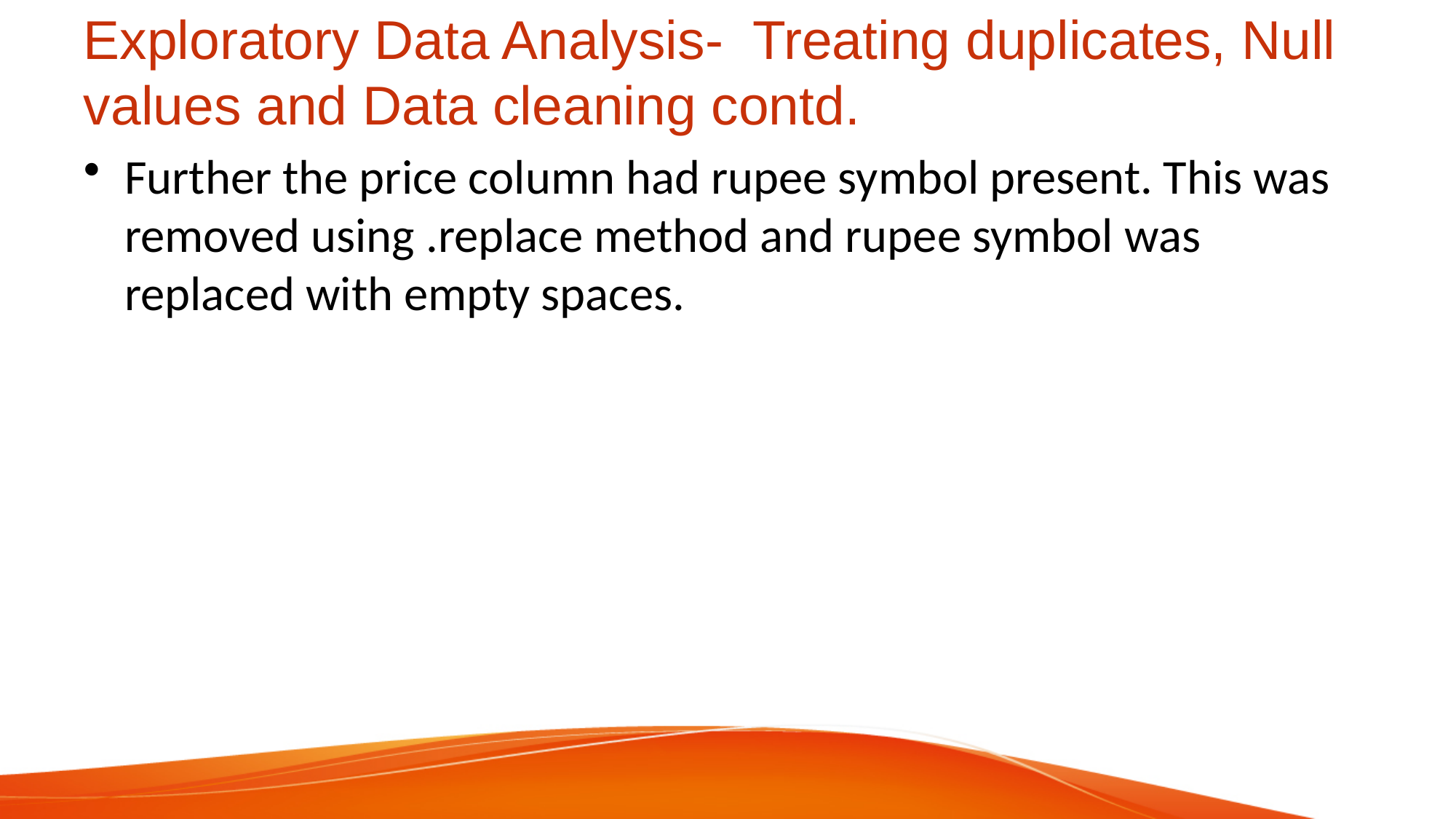

# Exploratory Data Analysis-  Treating duplicates, Null values and Data cleaning contd.
Further the price column had rupee symbol present. This was removed using .replace method and rupee symbol was replaced with empty spaces.